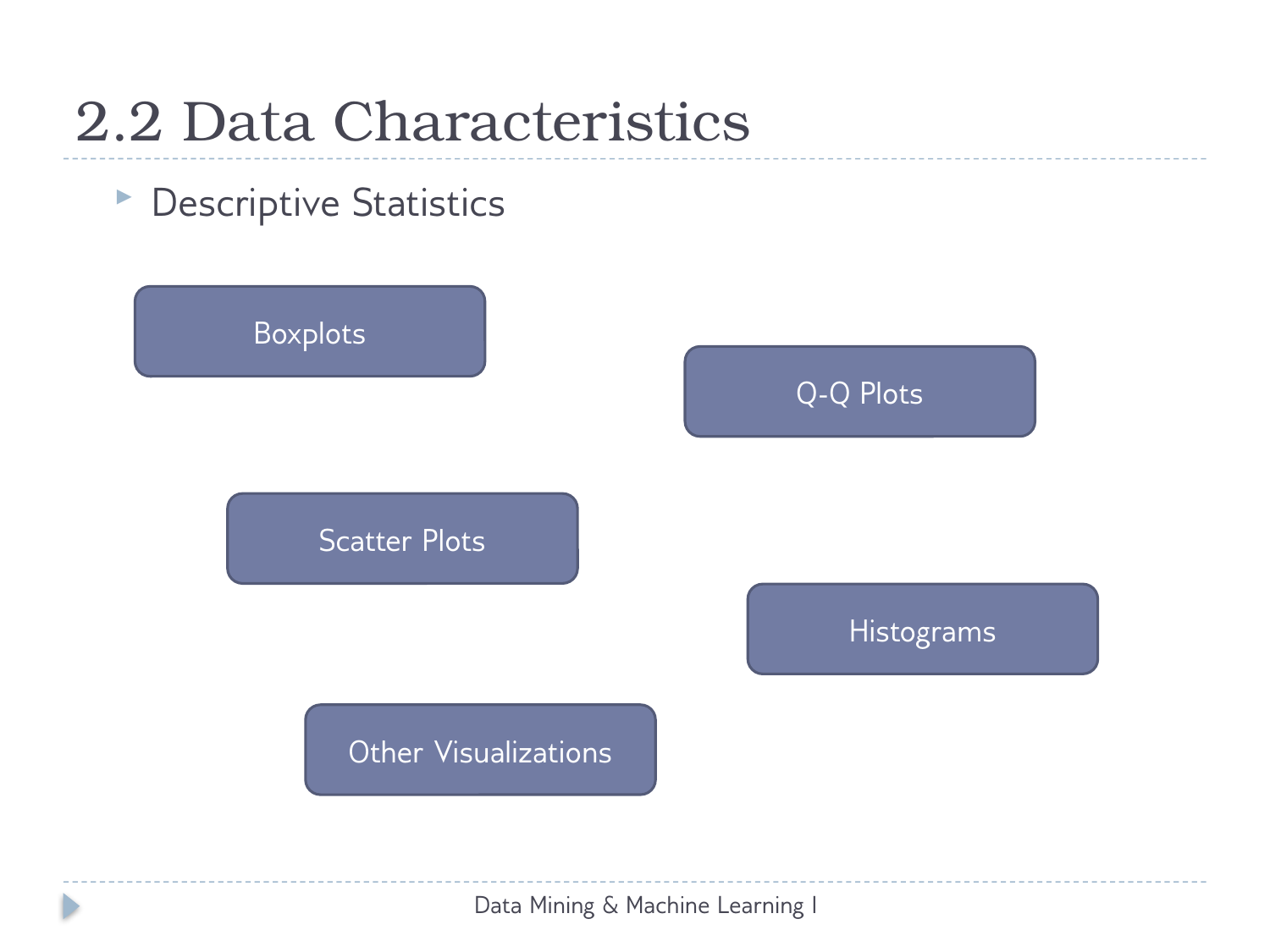

# 2.2 Data Characteristics
Descriptive Statistics

Boxplots
Q-Q Plots
Scatter Plots
Histograms
Other Visualizations
Data Mining & Machine Learning I